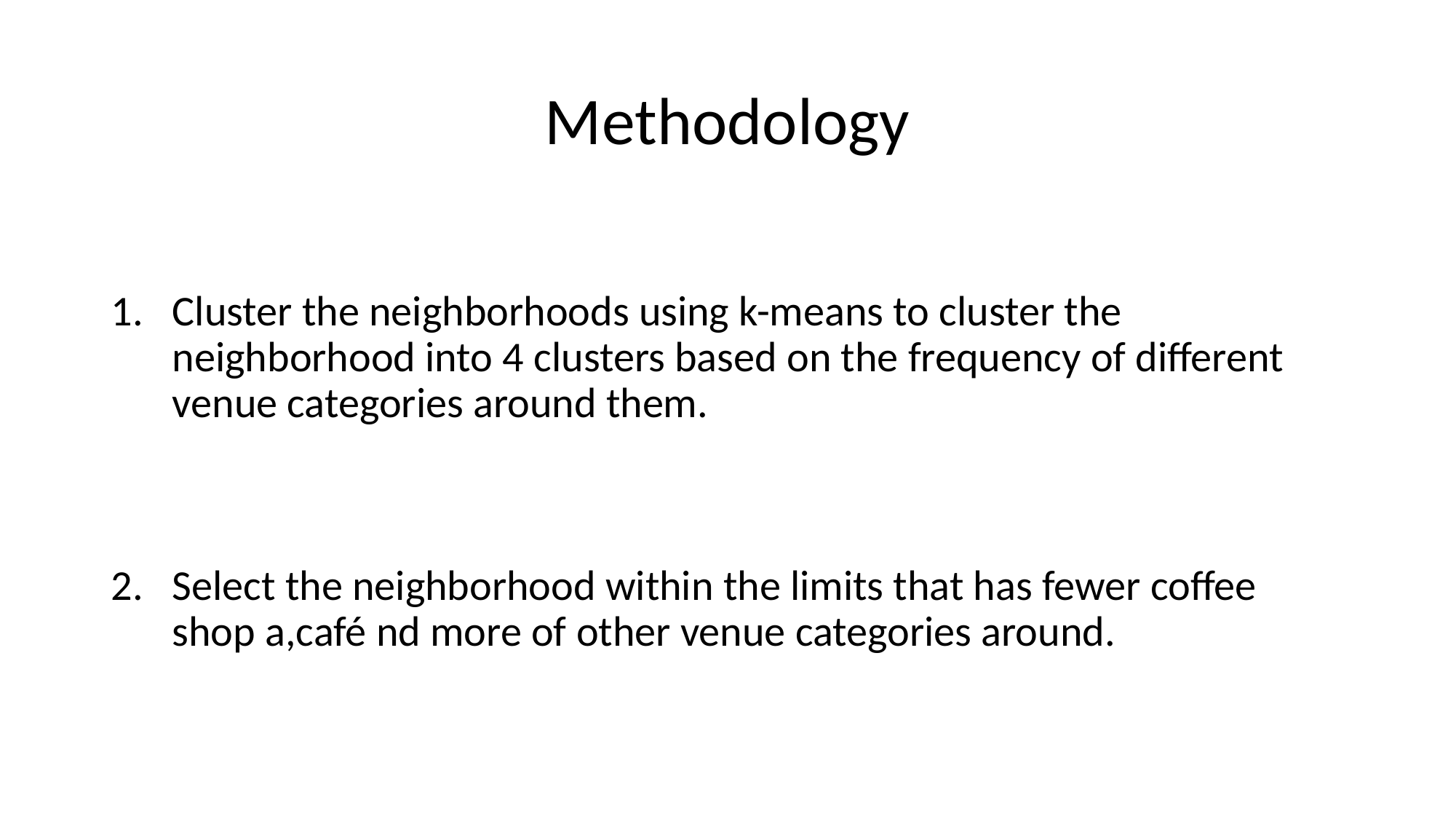

# Methodology

Cluster the neighborhoods using k-means to cluster the neighborhood into 4 clusters based on the frequency of different venue categories around them.

Select the neighborhood within the limits that has fewer coffee shop a,café nd more of other venue categories around.